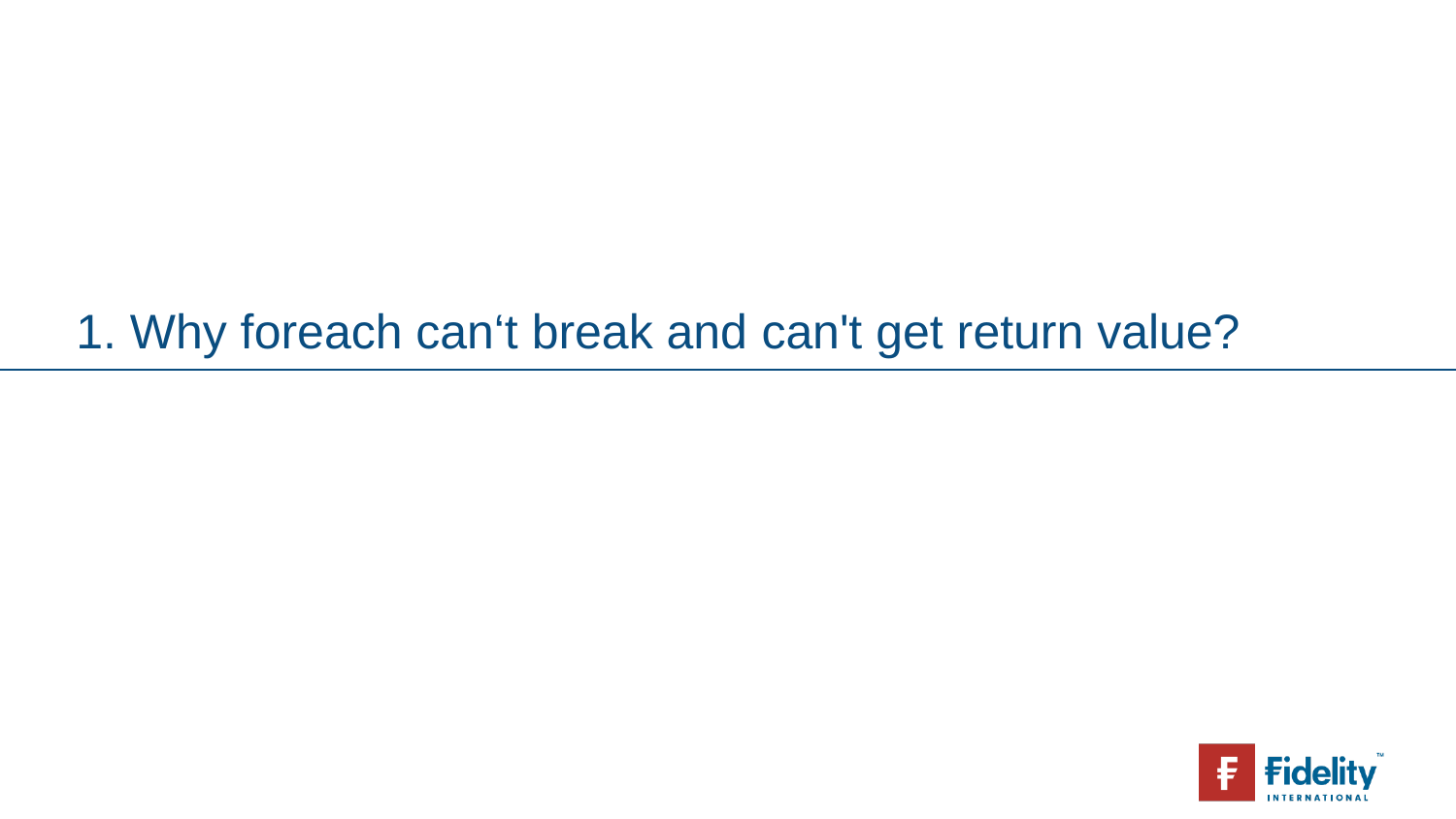

# 1. Why foreach can‘t break and can't get return value?